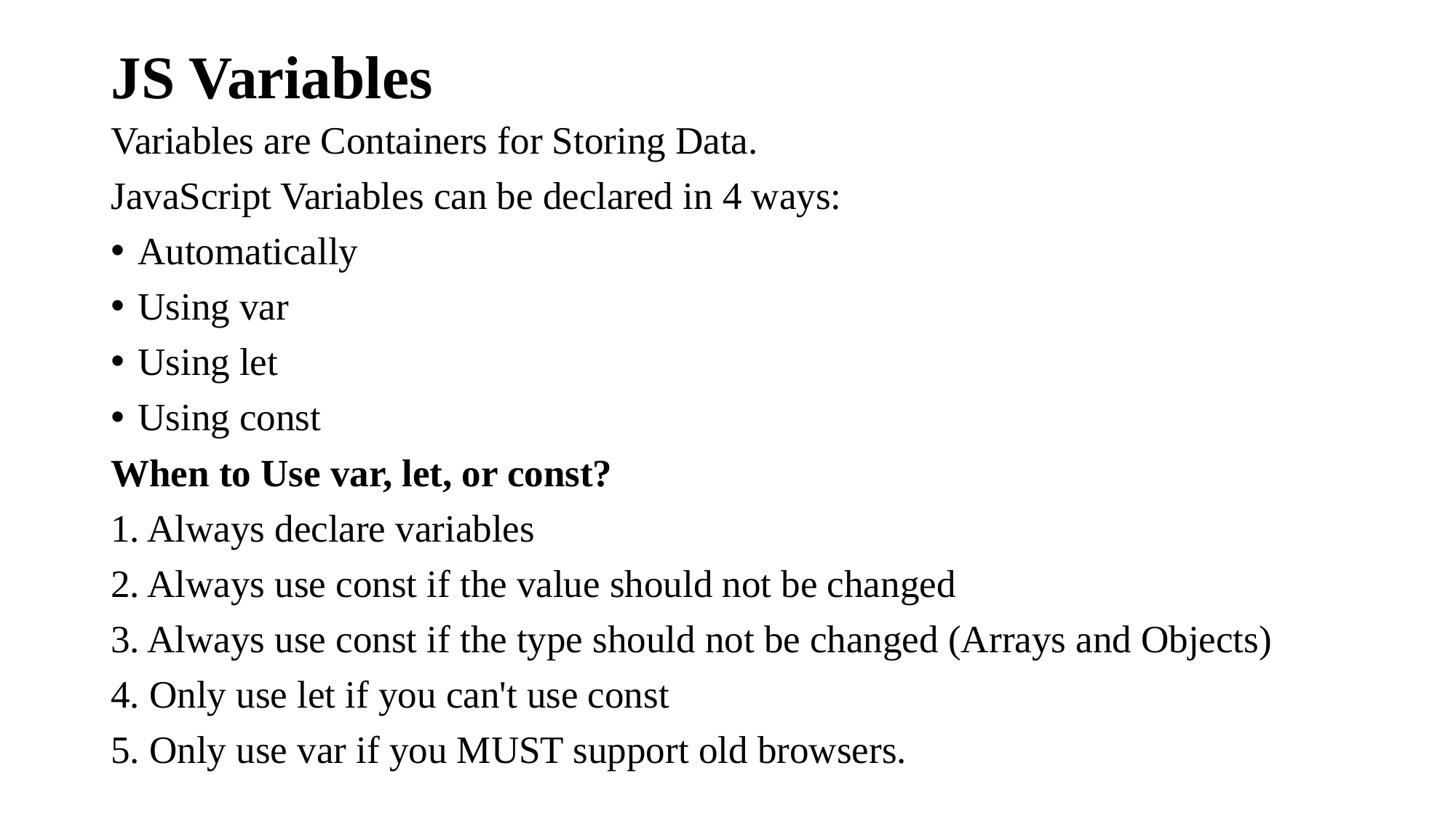

# JS Variables
Variables are Containers for Storing Data.
JavaScript Variables can be declared in 4 ways:
Automatically
Using var
Using let
Using const
When to Use var, let, or const?
1. Always declare variables
2. Always use const if the value should not be changed
3. Always use const if the type should not be changed (Arrays and Objects)
4. Only use let if you can't use const
5. Only use var if you MUST support old browsers.